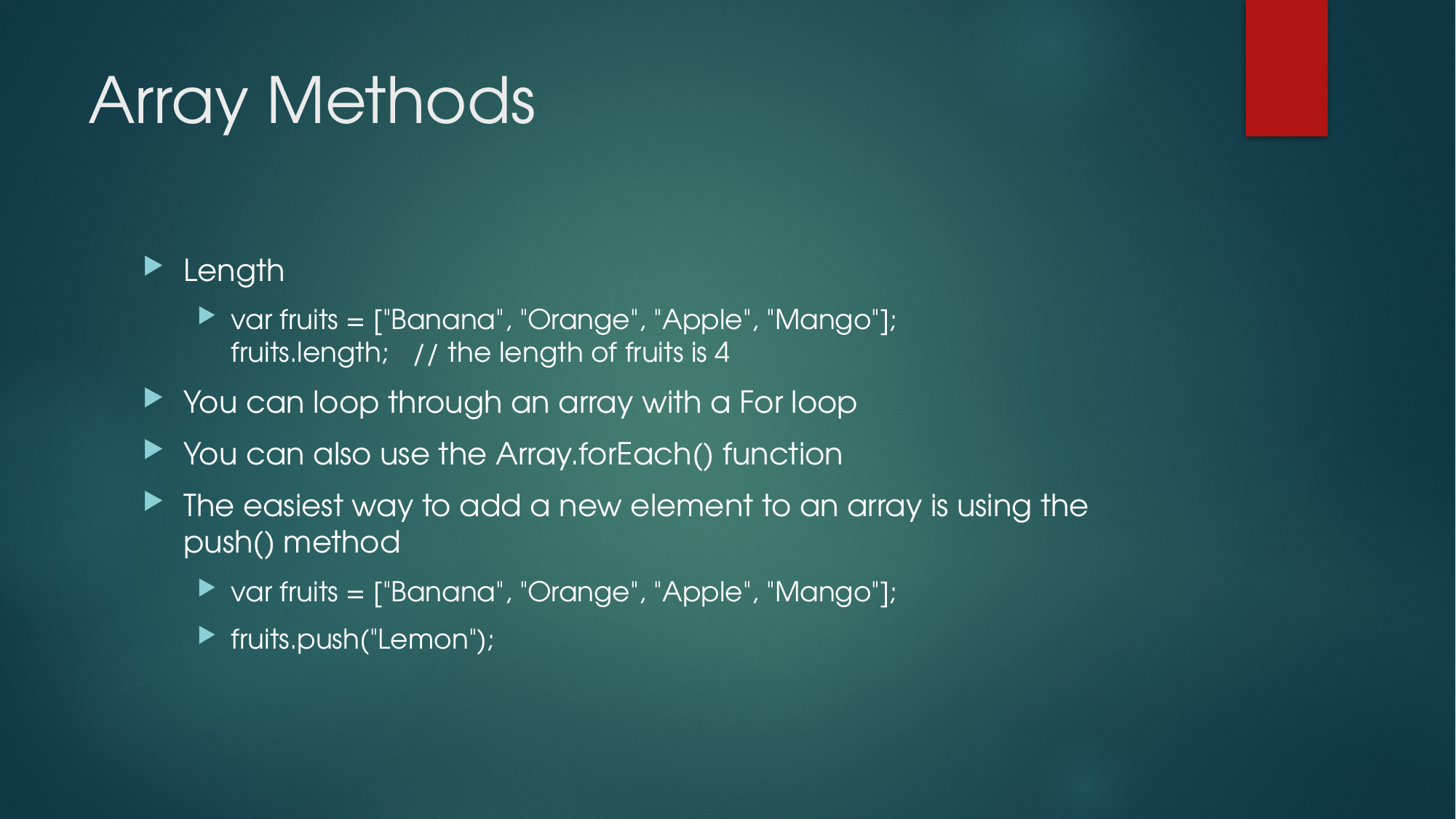

# Array Methods
Length
var fruits = ["Banana", "Orange", "Apple", "Mango"];
fruits.length;   // the length of fruits is 4
You can loop through an array with a For loop
You can also use the Array.forEach() function
The easiest way to add a new element to an array is using the push() method
var fruits = ["Banana", "Orange", "Apple", "Mango"];
fruits.push("Lemon");